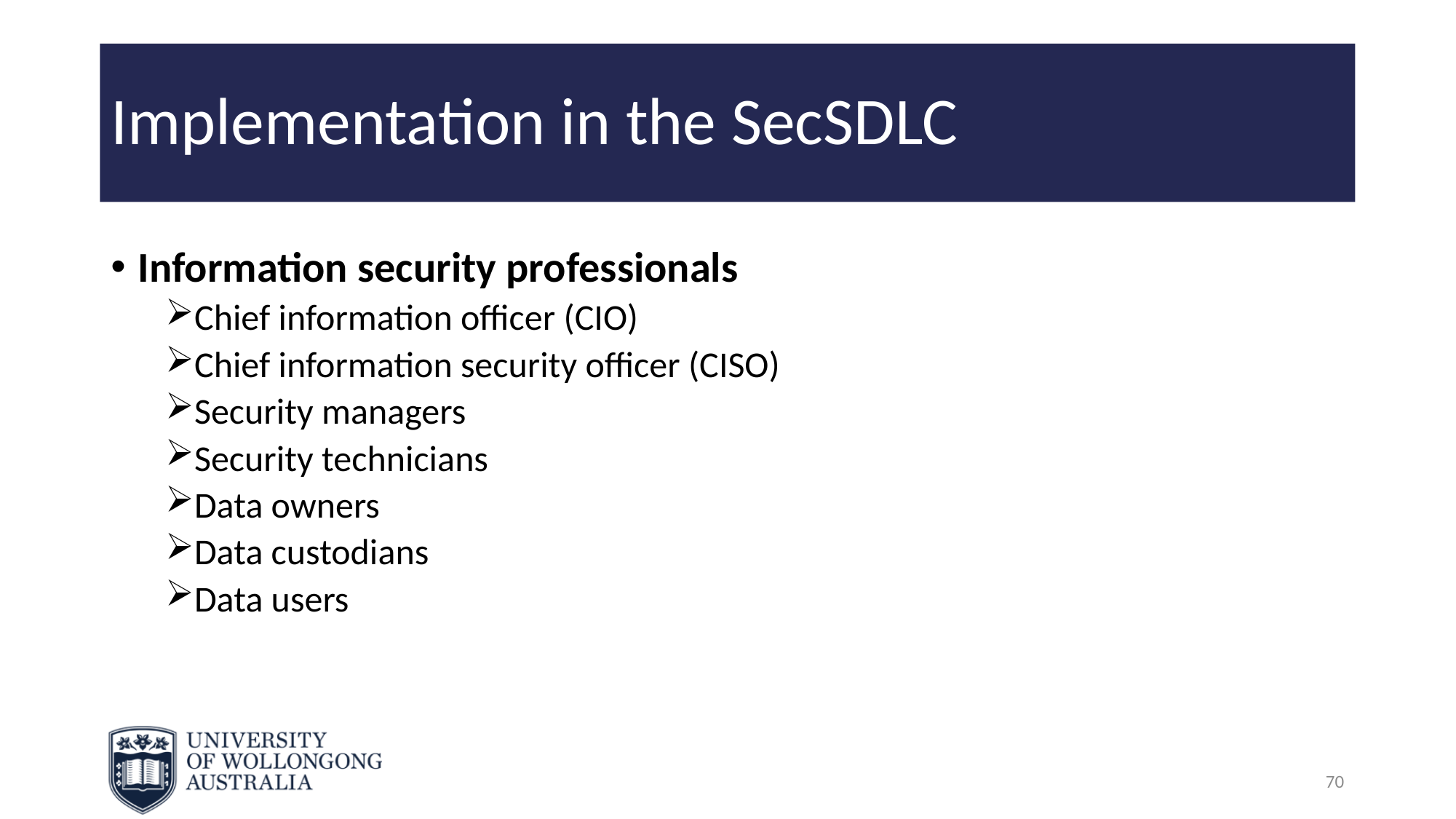

# Implementation in the SecSDLC
Information security professionals
Chief information officer (CIO)
Chief information security officer (CISO)
Security managers
Security technicians
Data owners
Data custodians
Data users
70